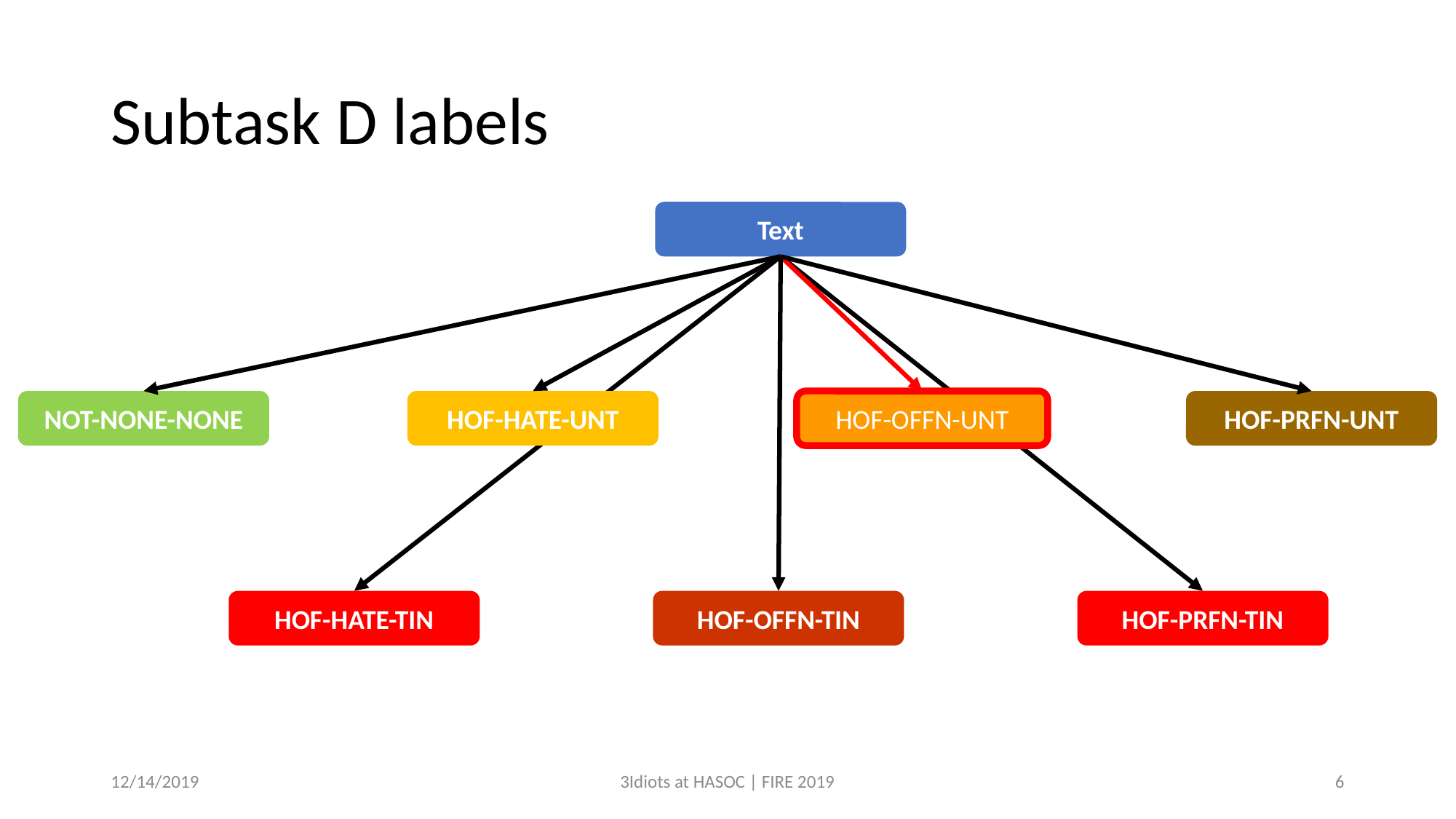

# Subtask D labels
Text
NOT-NONE-NONE
HOF-HATE-UNT
HOF-OFFN-UNT
HOF-PRFN-UNT
HOF-HATE-TIN
HOF-OFFN-TIN
HOF-PRFN-TIN
12/14/2019
3Idiots at HASOC | FIRE 2019
6